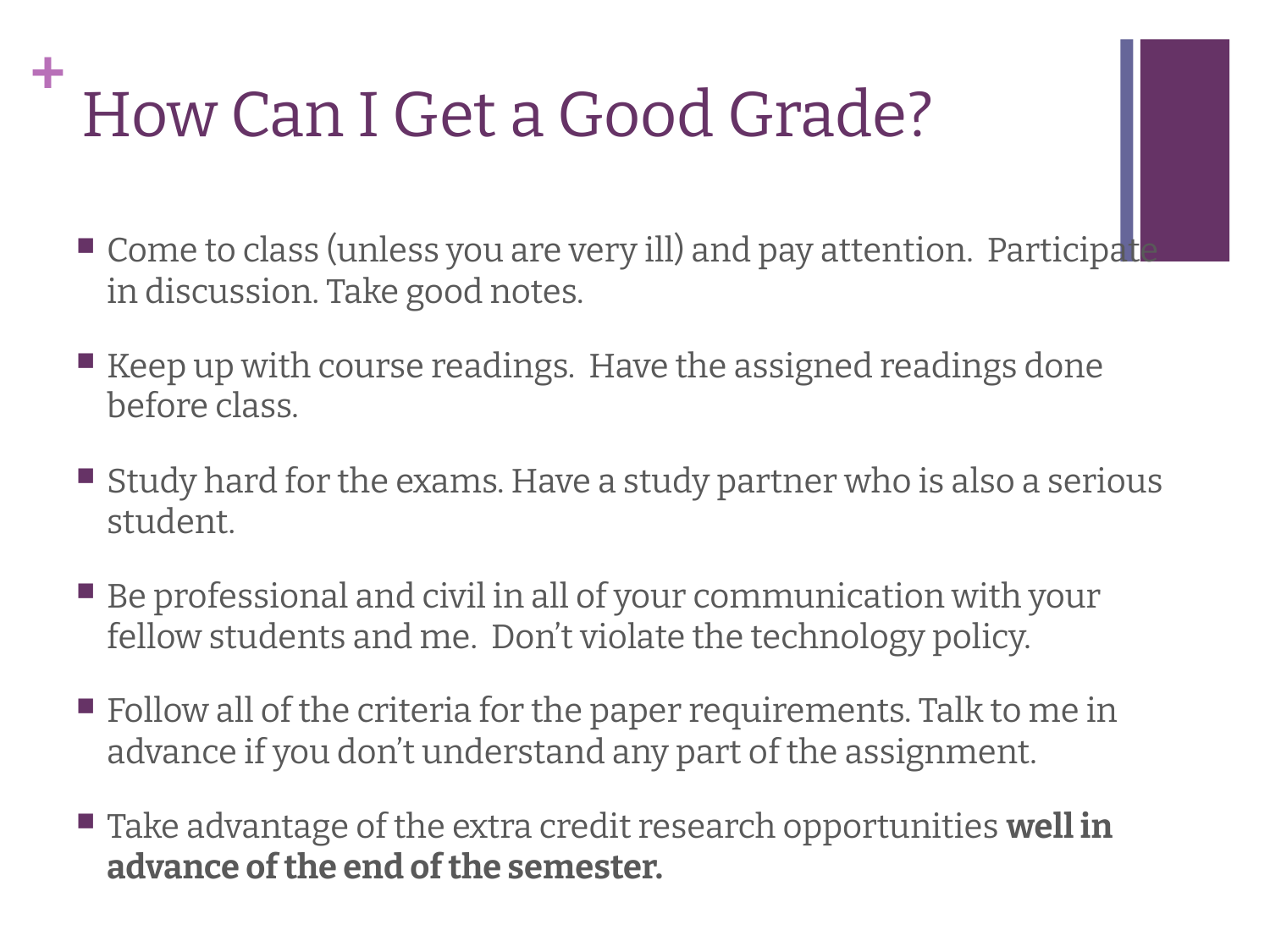

# How Can I Get a Good Grade?
Come to class (unless you are very ill) and pay attention.  Participate in discussion. Take good notes.
Keep up with course readings.  Have the assigned readings done before class.
Study hard for the exams. Have a study partner who is also a serious student.
Be professional and civil in all of your communication with your fellow students and me.  Don’t violate the technology policy.
Follow all of the criteria for the paper requirements. Talk to me in advance if you don’t understand any part of the assignment.
Take advantage of the extra credit research opportunities well in advance of the end of the semester.